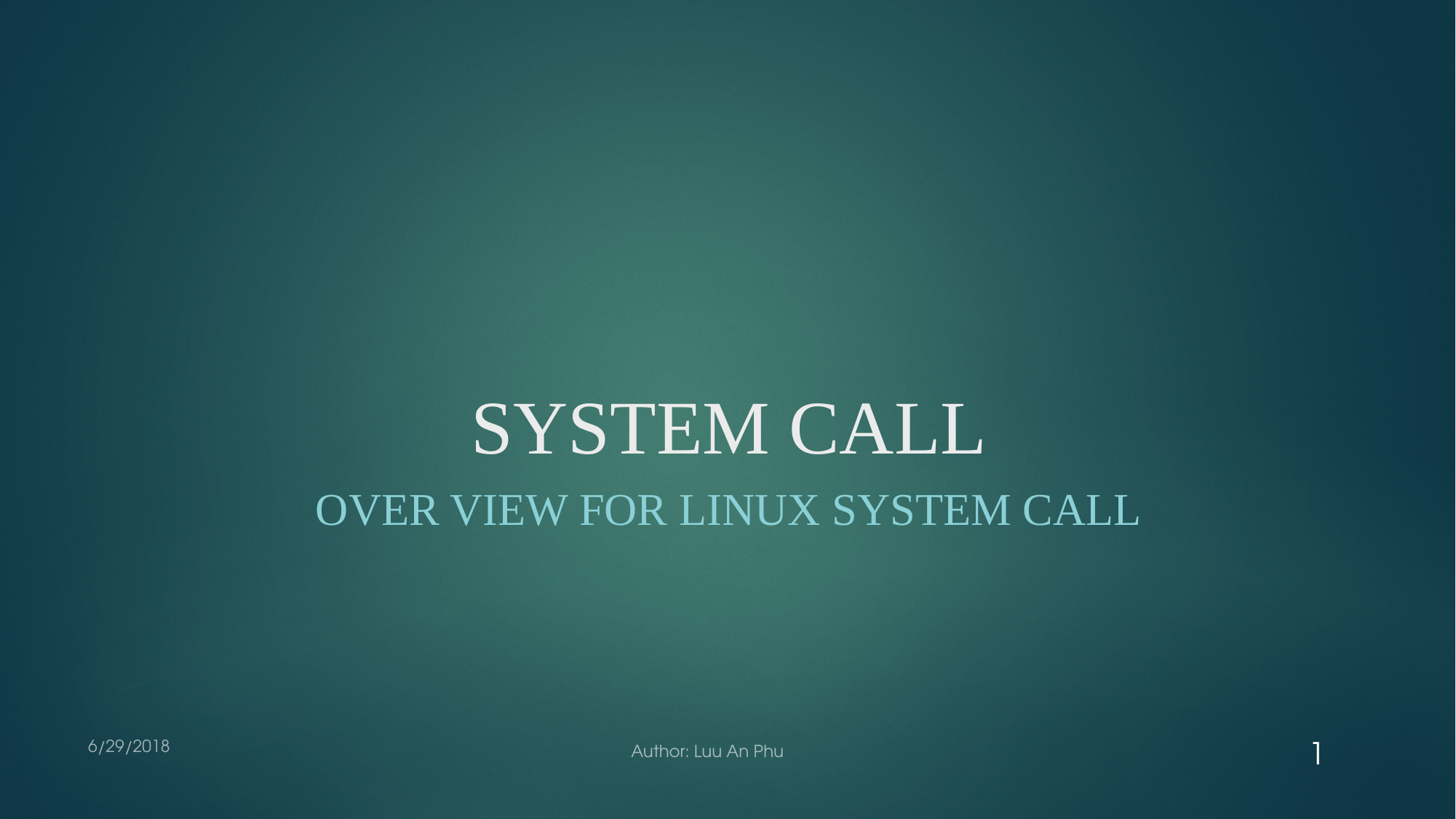

# SYSTEM CALL
Over view for Linux system call
1
6/29/2018
Author: Luu An Phu